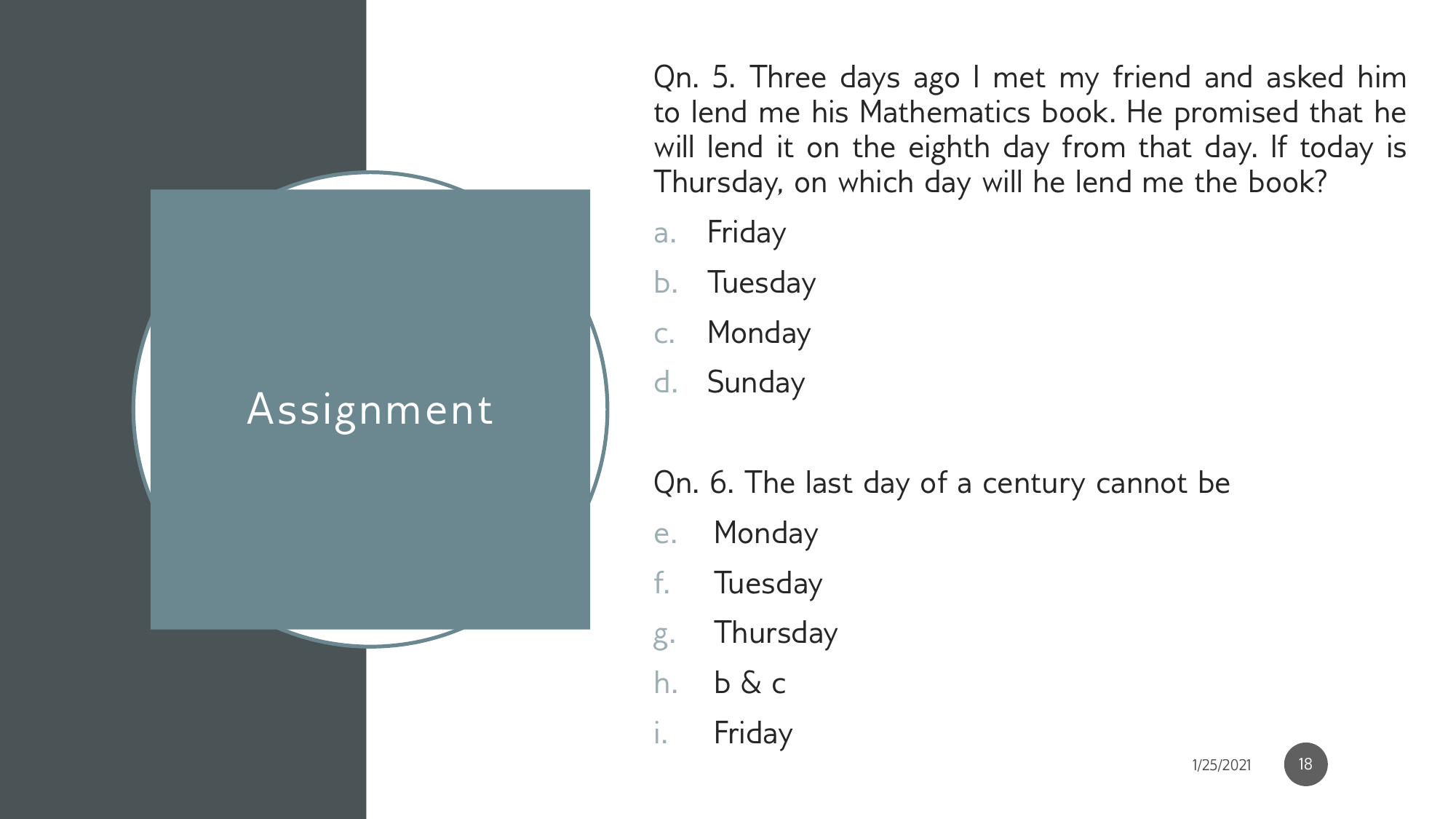

Qn. 5. Three days ago I met my friend and asked him to lend me his Mathematics book. He promised that he will lend it on the eighth day from that day. If today is Thursday, on which day will he lend me the book?
Friday
Tuesday
Monday
Sunday

Qn. 6. The last day of a century cannot be
Monday
Tuesday
Thursday
b & c
Friday

# Assignment
18
1/25/2021